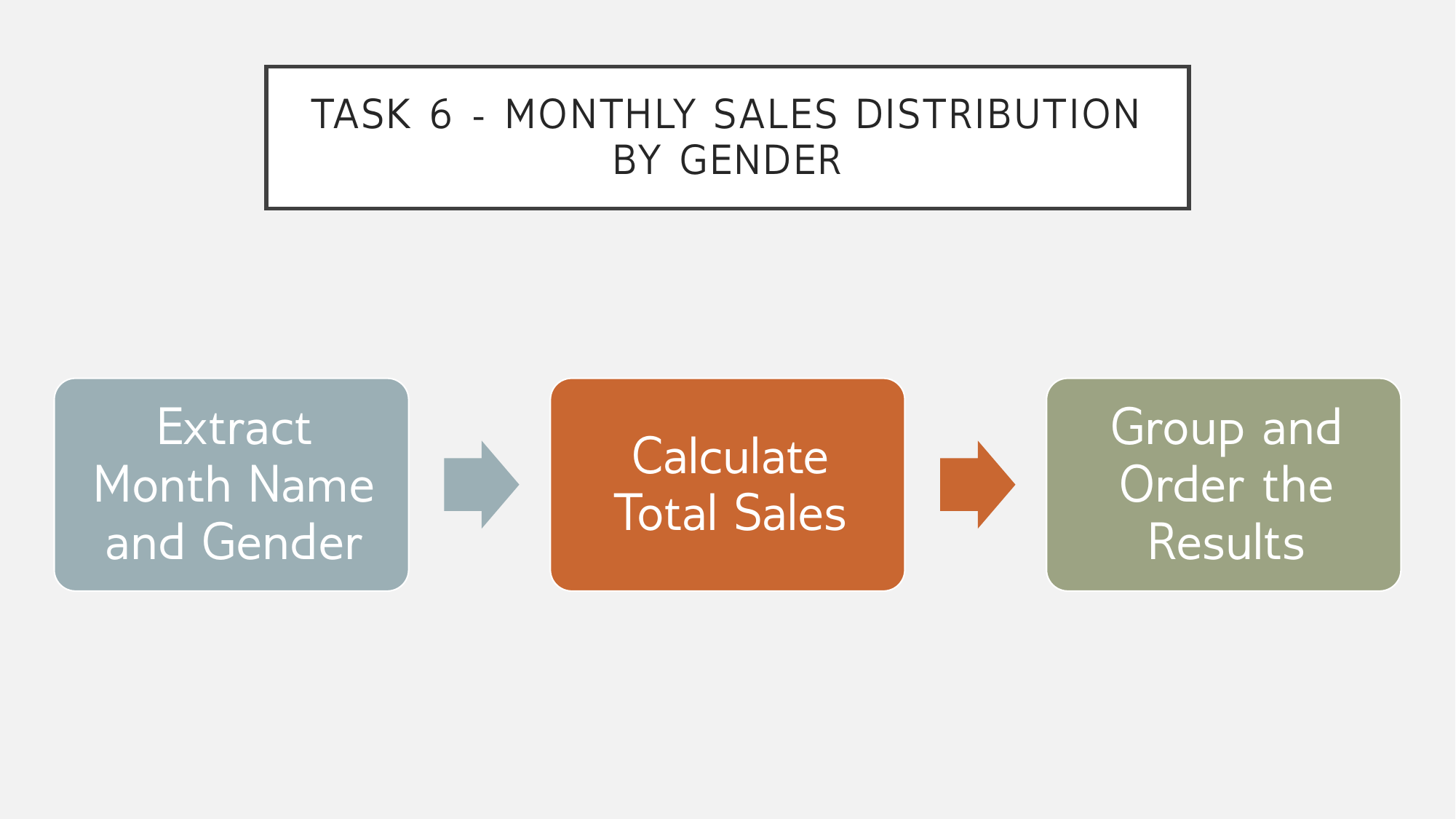

# TASK 6 - Monthly Sales Distribution by Gender
Extract Month Name and Gender

Calculate Total Sales

Group and Order the Results